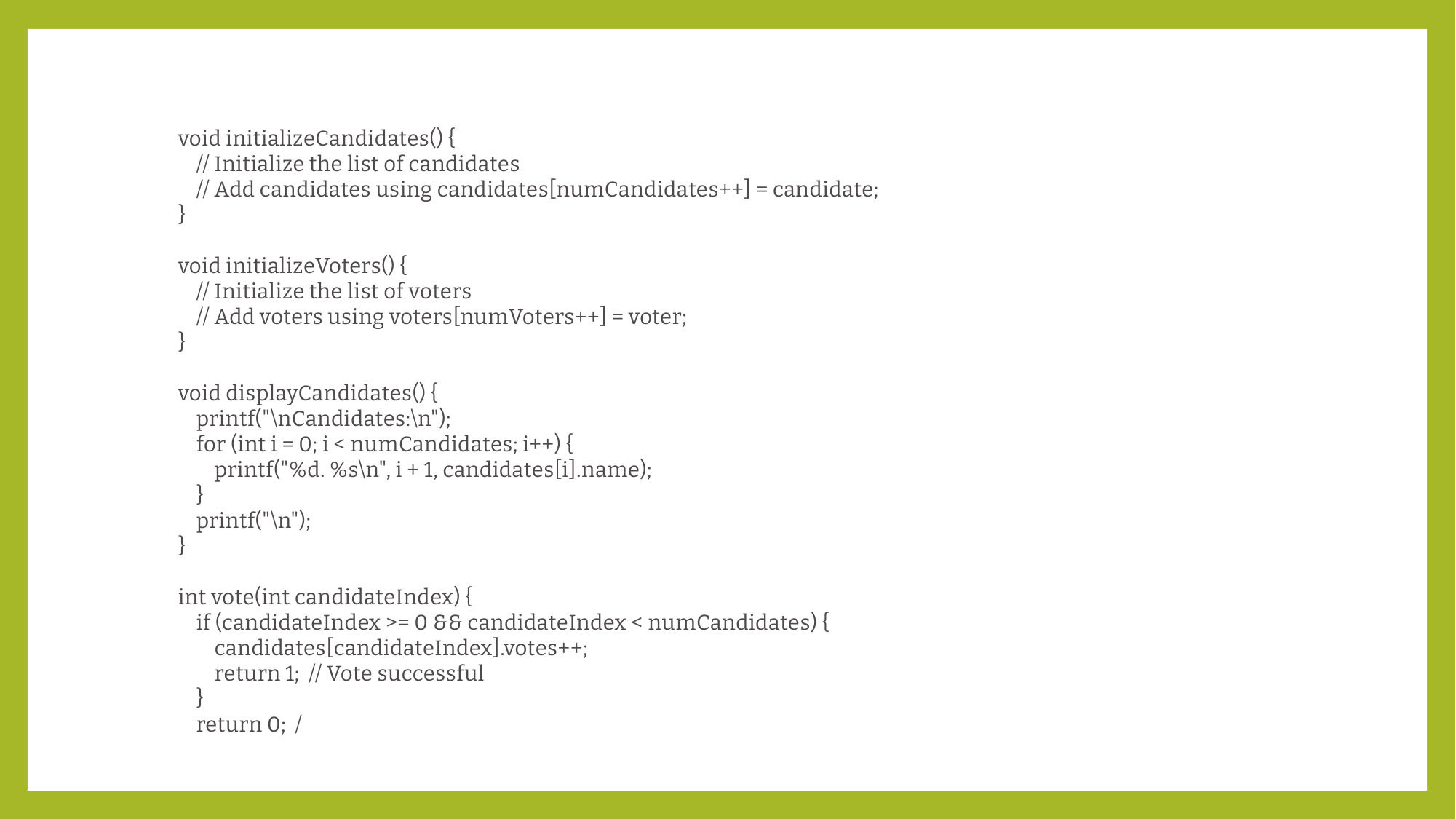

void initializeCandidates() {
    // Initialize the list of candidates
    // Add candidates using candidates[numCandidates++] = candidate;
}

void initializeVoters() {
    // Initialize the list of voters
    // Add voters using voters[numVoters++] = voter;
}

void displayCandidates() {
    printf("\nCandidates:\n");
    for (int i = 0; i < numCandidates; i++) {
        printf("%d. %s\n", i + 1, candidates[i].name);
    }
    printf("\n");
}

int vote(int candidateIndex) {
    if (candidateIndex >= 0 && candidateIndex < numCandidates) {
        candidates[candidateIndex].votes++;
        return 1;  // Vote successful
    }
    return 0;  /